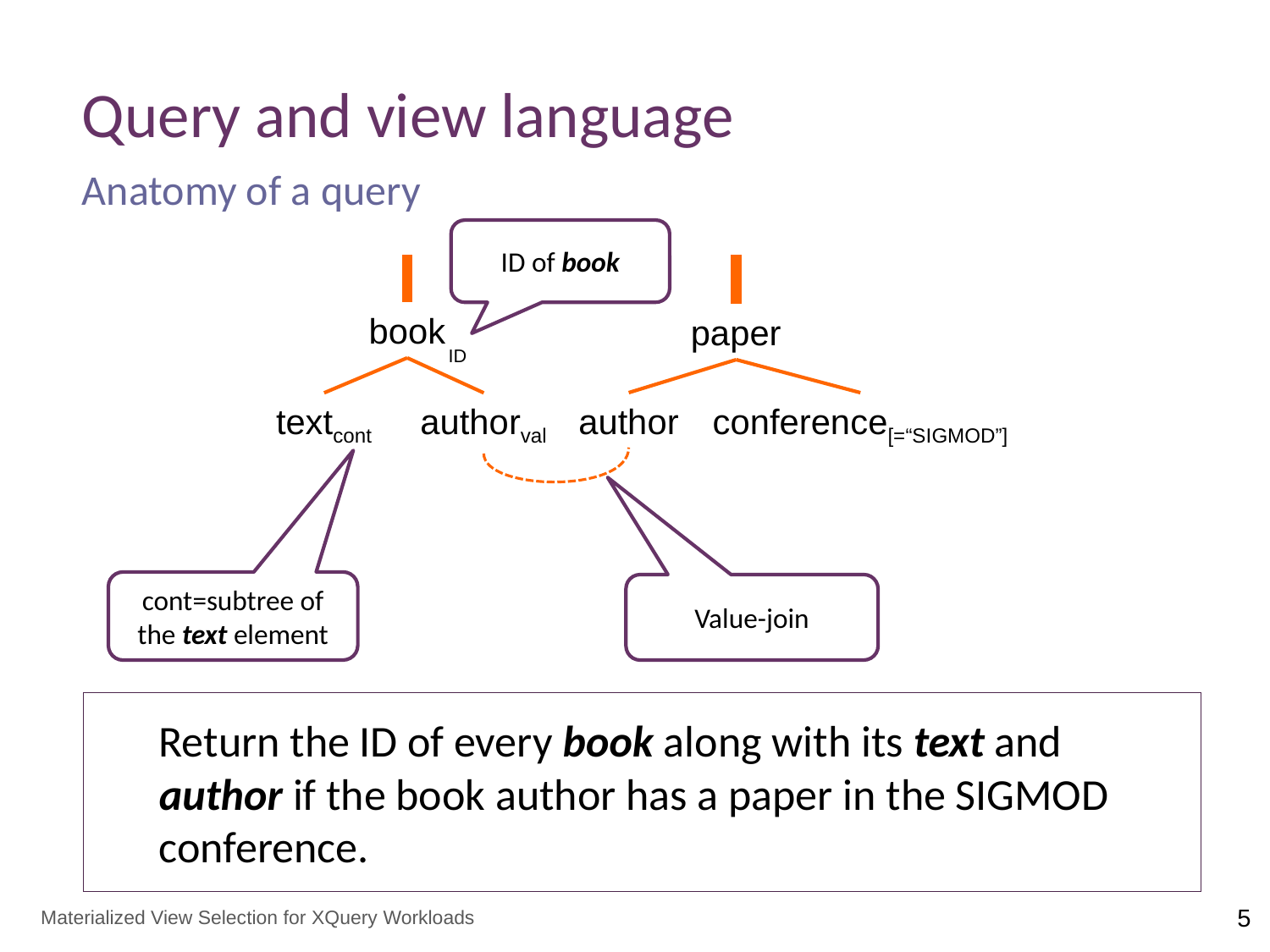

# Query and view language
Anatomy of a query

ID of book
book
textcont
authorval
paper
author
conference[=“SIGMOD”]
ID
cont=subtree of the text element
Value-join
Return the ID of every book along with its text and author if the book author has a paper in the SIGMOD conference.
Materialized View Selection for XQuery Workloads
5